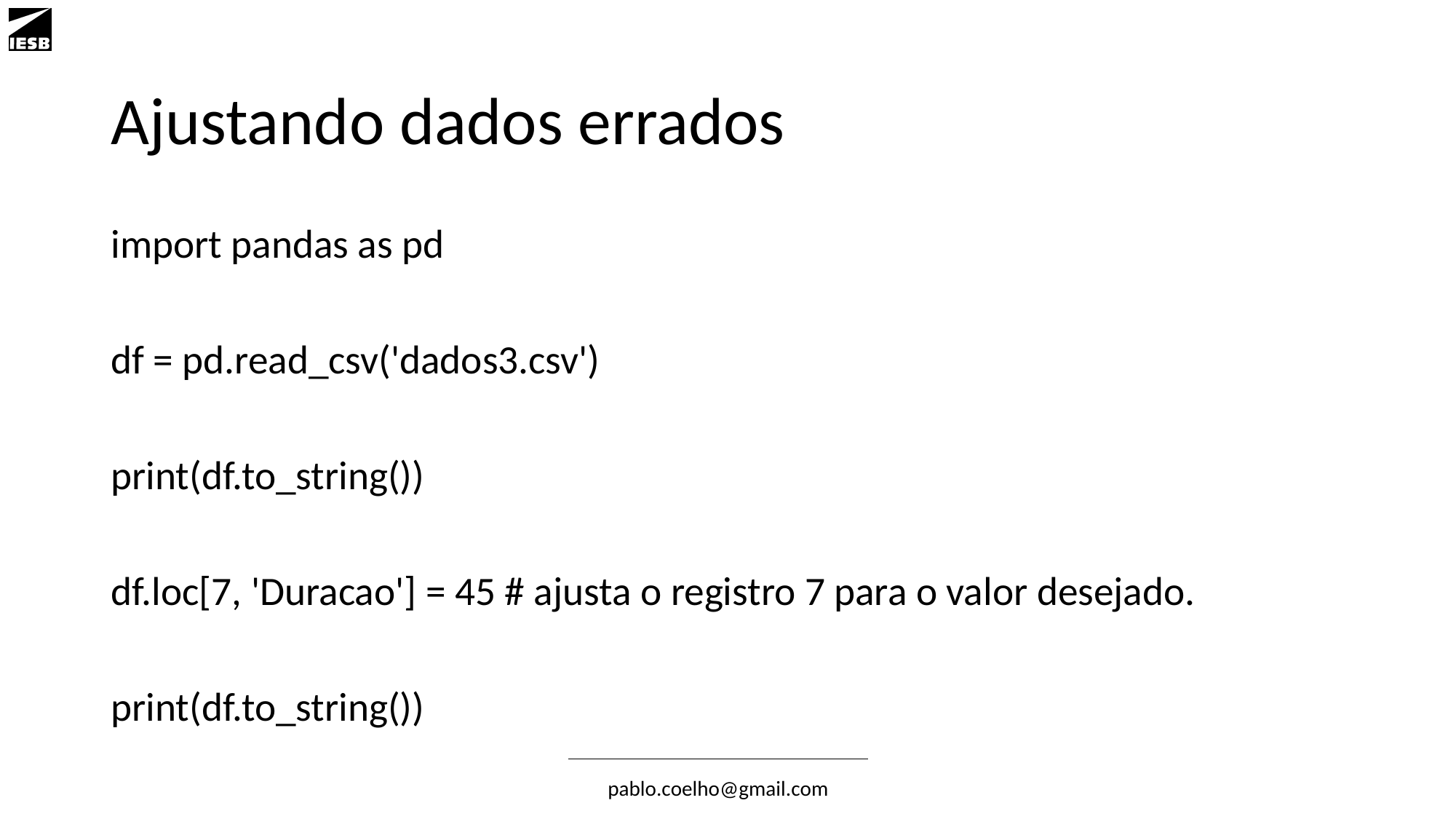

# Ajustando dados errados
import pandas as pd

df = pd.read_csv('dados3.csv')

print(df.to_string())

df.loc[7, 'Duracao'] = 45 # ajusta o registro 7 para o valor desejado.

print(df.to_string())